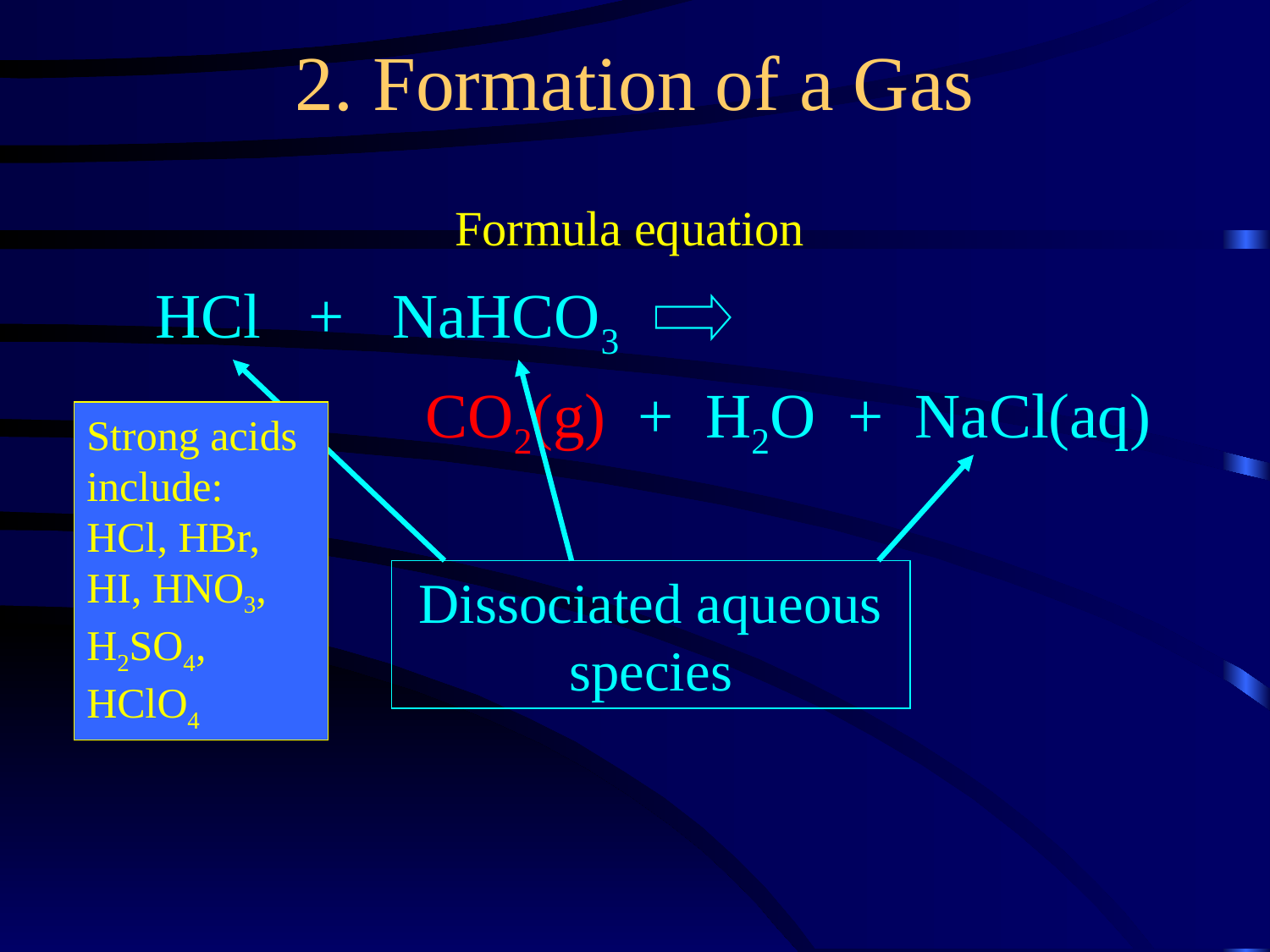

2. Formation of a Gas

HCl   +   NaHCO3
                 CO2(g)  +  H2O  +  NaCl(aq)
Formula equation

Strong acids include:  HCl, HBr, HI, HNO3, H2SO4, HClO4

Dissociated aqueous species